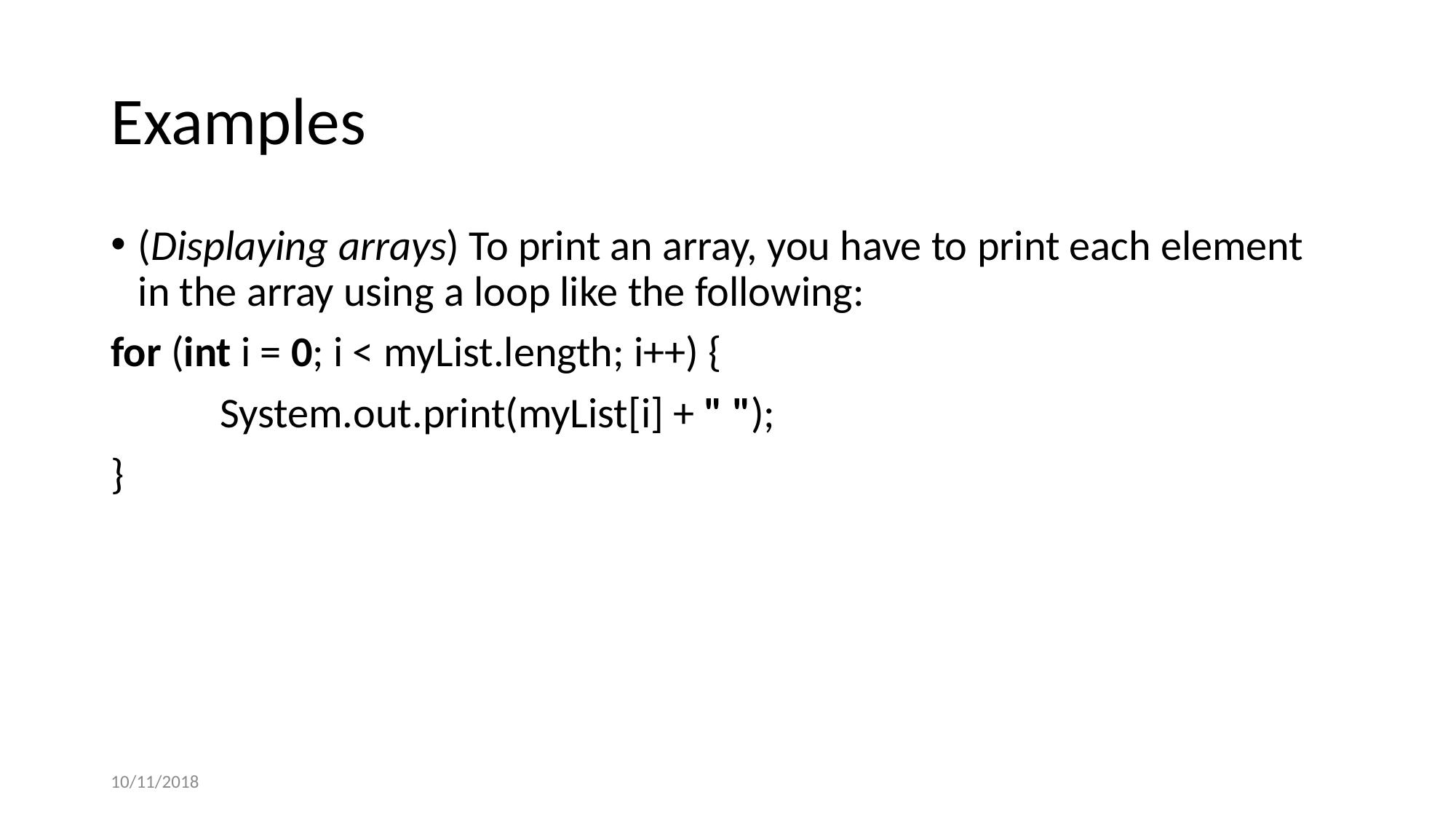

# Examples
(Displaying arrays) To print an array, you have to print each element in the array using a loop like the following:
for (int i = 0; i < myList.length; i++) {
	System.out.print(myList[i] + " ");
}
10/11/2018